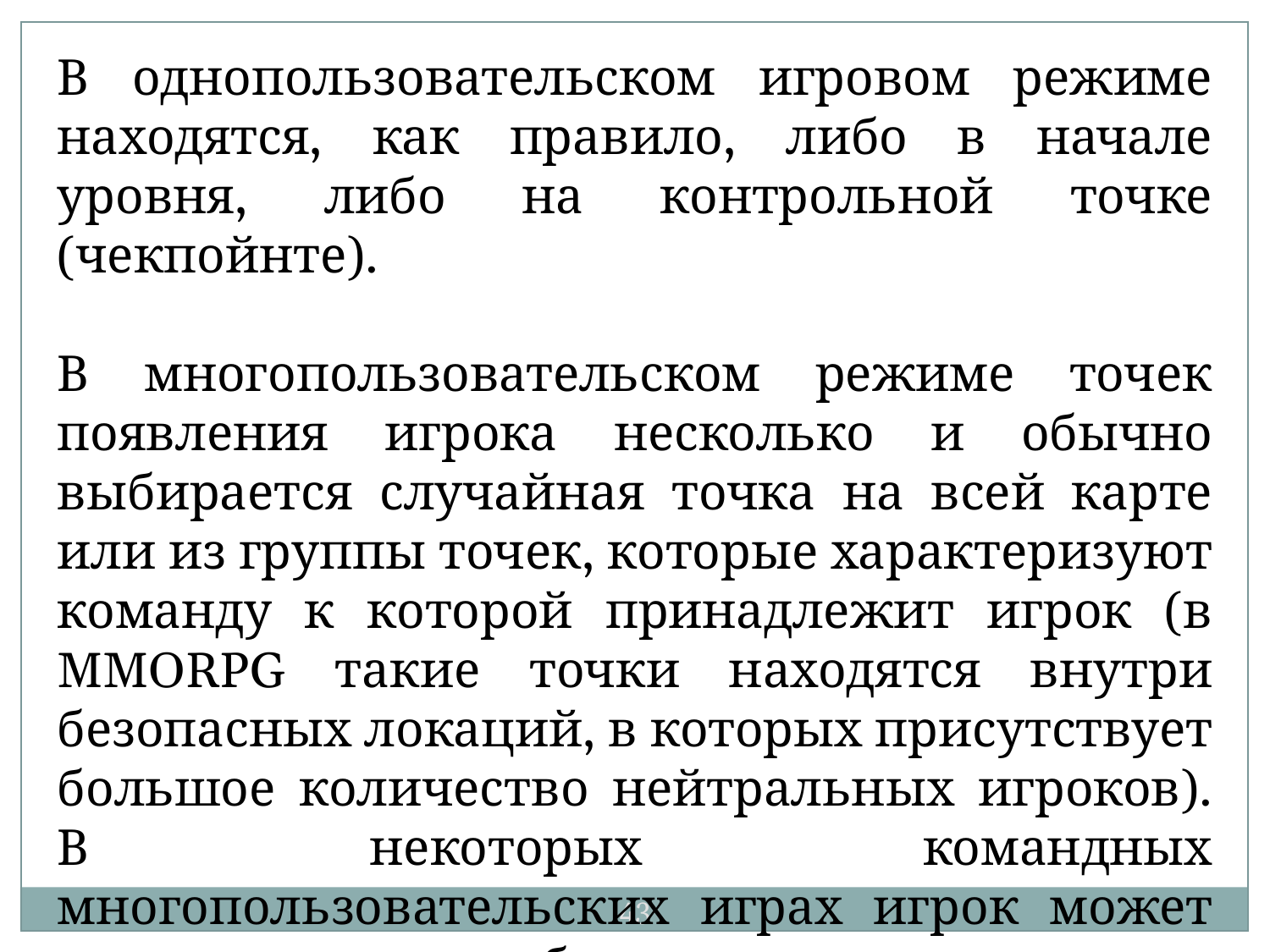

В однопользовательском игровом режиме находятся, как правило, либо в начале уровня, либо на контрольной точке (чекпойнте).

В многопользовательском режиме точек появления игрока несколько и обычно выбирается случайная точка на всей карте или из группы точек, которые характеризуют команду к которой принадлежит игрок (в MMORPG такие точки находятся внутри безопасных локаций, в которых присутствует большое количество нейтральных игроков). В некоторых командных многопользовательских играх игрок может самостоятельно выбрать точку респауна.
43